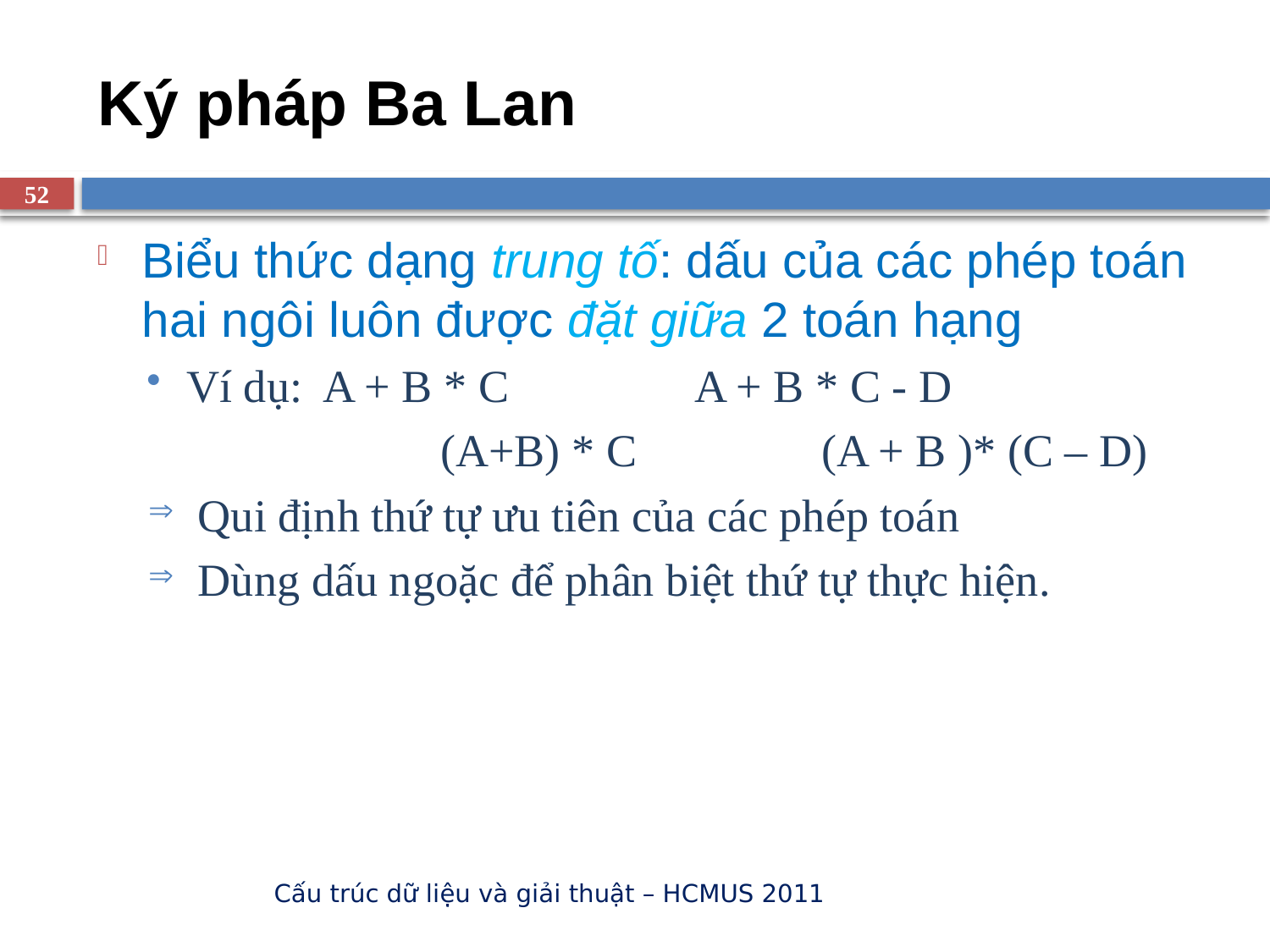

# Ký pháp Ba Lan
52
Biểu thức dạng trung tố: dấu của các phép toán hai ngôi luôn được đặt giữa 2 toán hạng
Ví dụ:  A + B * C	   	A + B * C - D
			(A+B) * C	  	(A + B )* (C – D)
 Qui định thứ tự ưu tiên của các phép toán
 Dùng dấu ngoặc để phân biệt thứ tự thực hiện.

Cấu trúc dữ liệu và giải thuật – HCMUS 2011